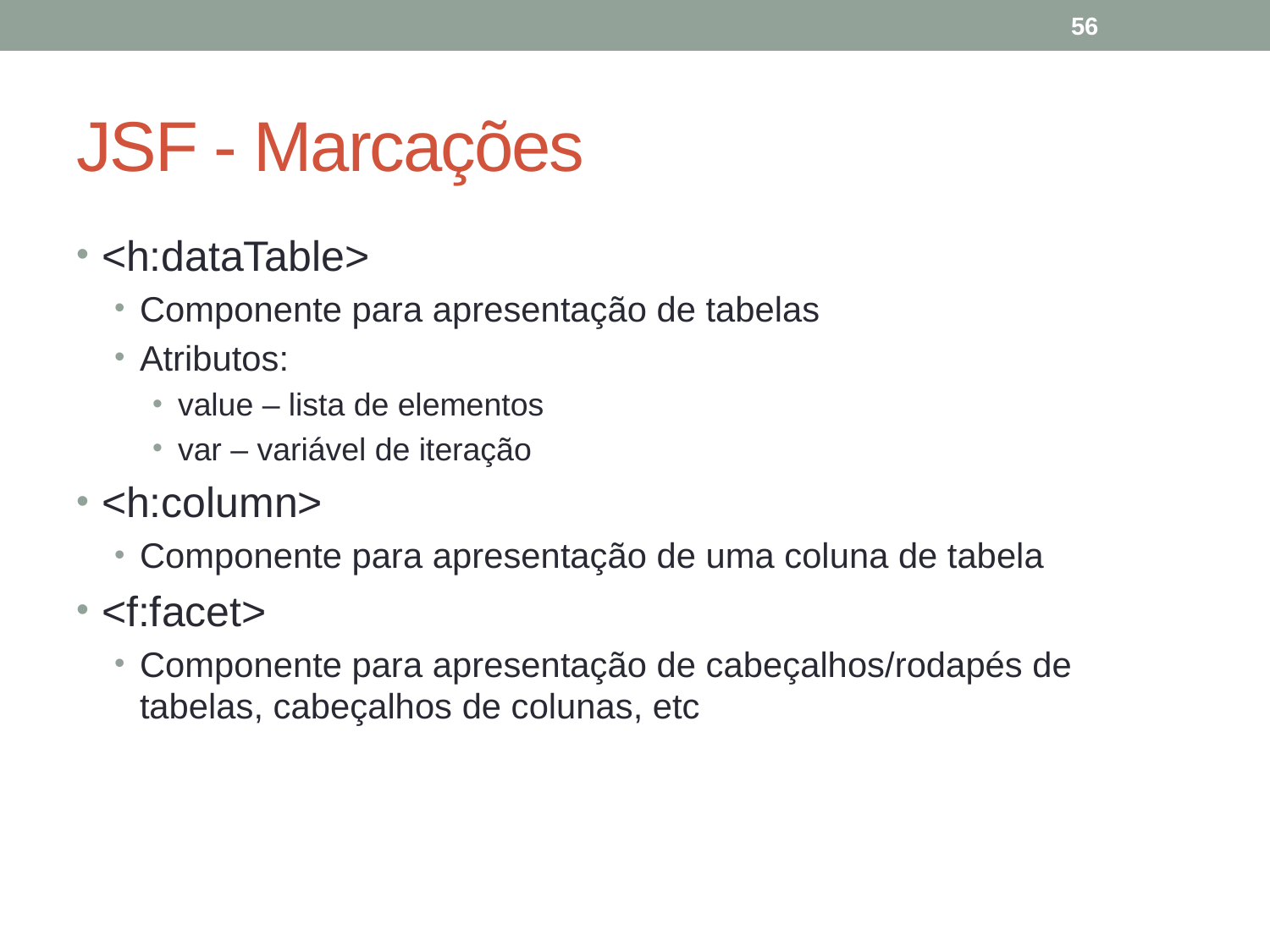

56
# JSF - Marcações
<h:dataTable>
Componente para apresentação de tabelas
Atributos:
value – lista de elementos
var – variável de iteração
<h:column>
Componente para apresentação de uma coluna de tabela
<f:facet>
Componente para apresentação de cabeçalhos/rodapés de tabelas, cabeçalhos de colunas, etc